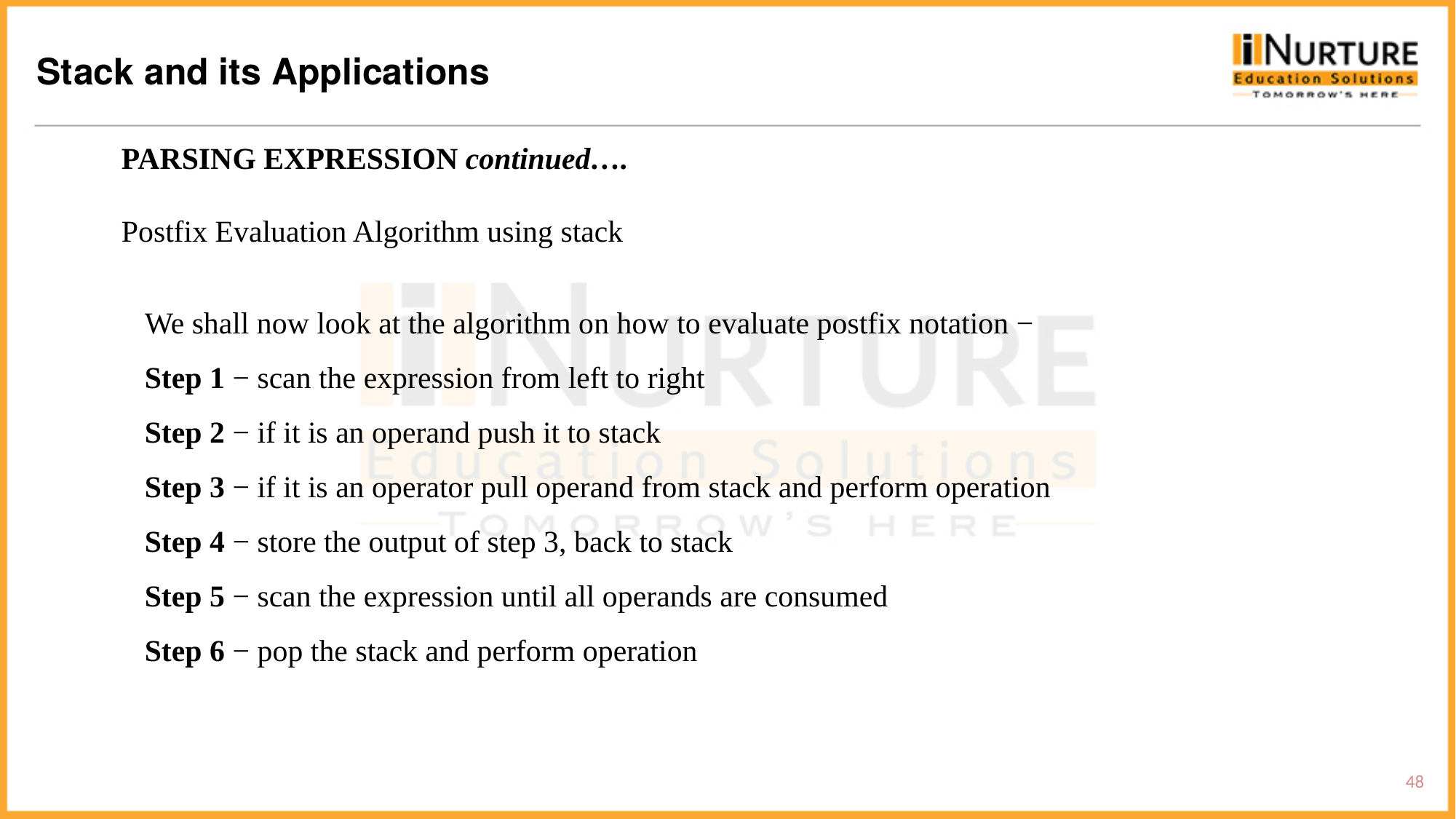

Stack and its Applications
PARSING EXPRESSION continued….

Postfix Evaluation Algorithm using stack

	We shall now look at the algorithm on how to evaluate postfix notation −
	Step 1 − scan the expression from left to right
	Step 2 − if it is an operand push it to stack
	Step 3 − if it is an operator pull operand from stack and perform operation
	Step 4 − store the output of step 3, back to stack
	Step 5 − scan the expression until all operands are consumed
	Step 6 − pop the stack and perform operation

48